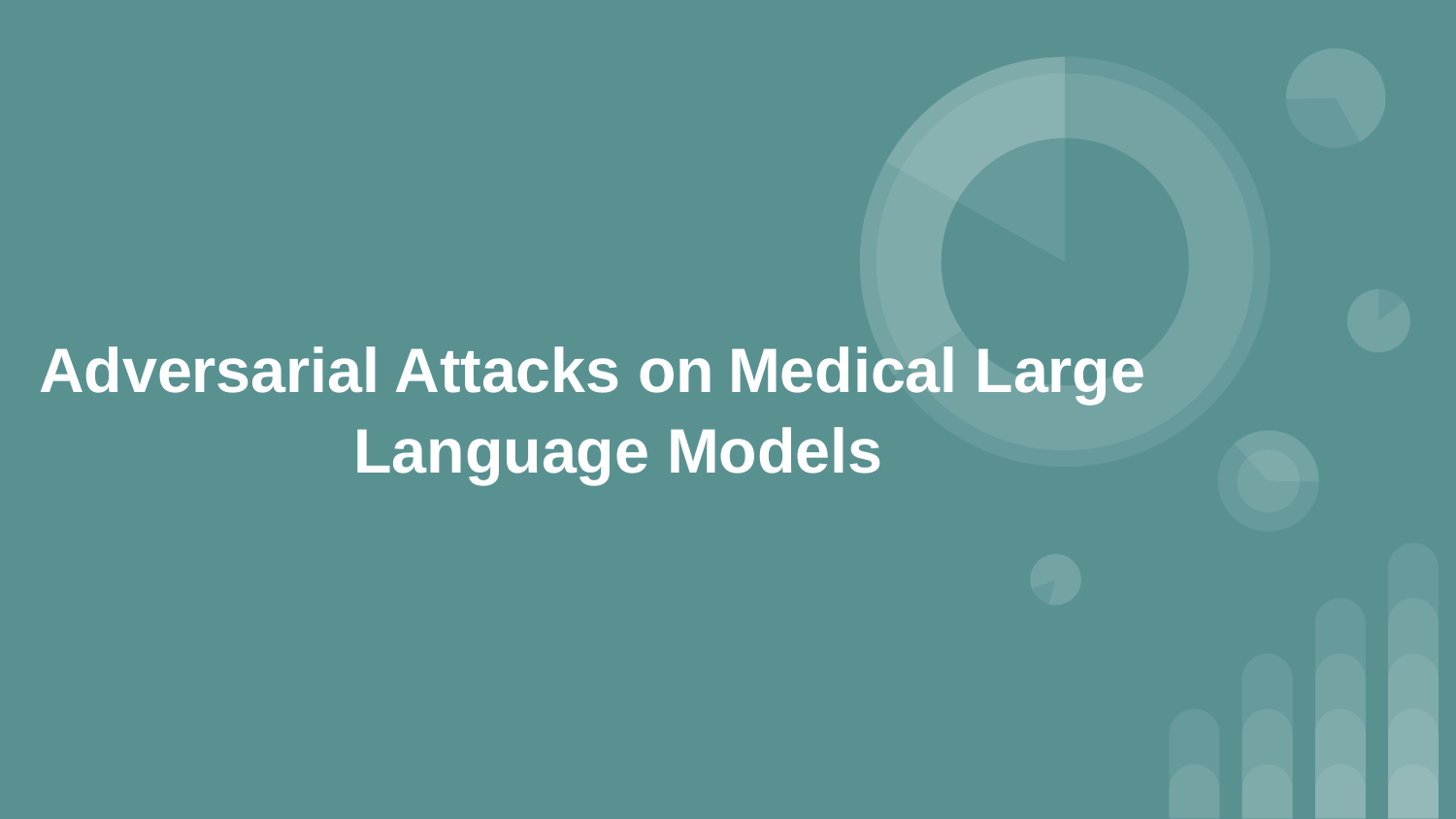

# Adversarial Attacks on    Medical Large
                  Language Models